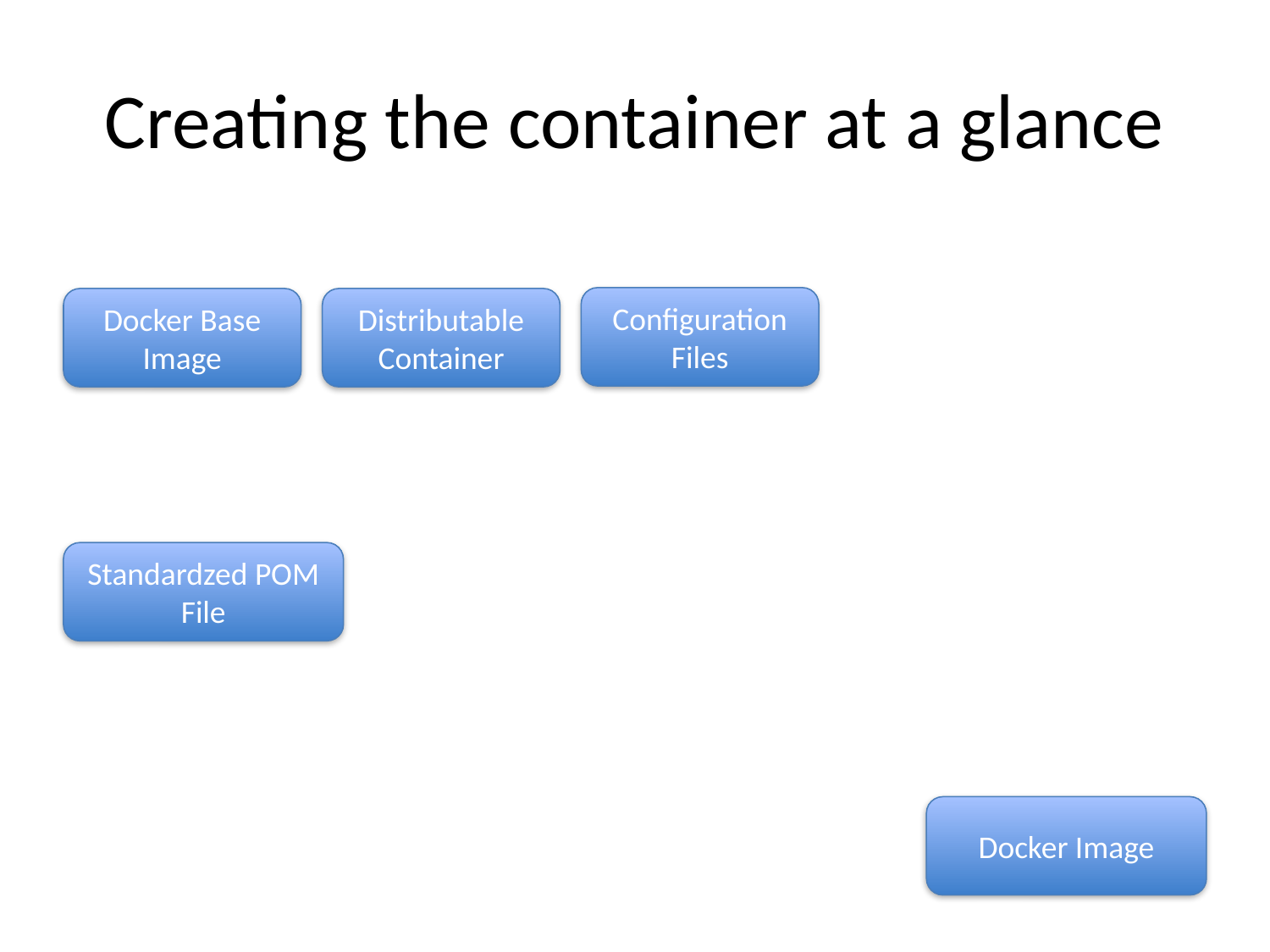

# Creating the container at a glance
Configuration Files
Docker Base Image
Distributable Container
Standardzed POM File
Docker Image